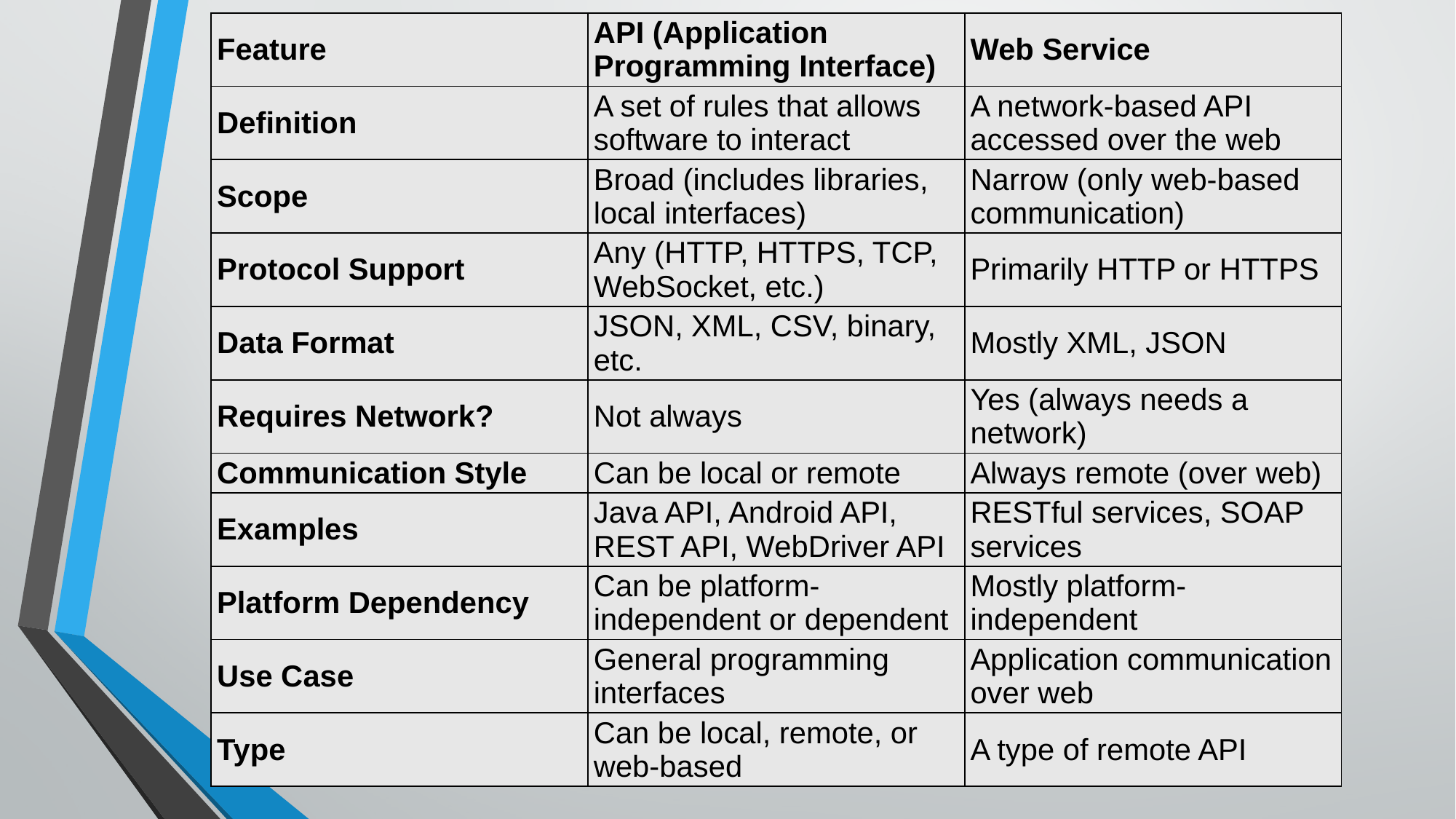

| Feature | API (Application Programming Interface) | Web Service |
| --- | --- | --- |
| Definition | A set of rules that allows software to interact | A network-based API accessed over the web |
| Scope | Broad (includes libraries, local interfaces) | Narrow (only web-based communication) |
| Protocol Support | Any (HTTP, HTTPS, TCP, WebSocket, etc.) | Primarily HTTP or HTTPS |
| Data Format | JSON, XML, CSV, binary, etc. | Mostly XML, JSON |
| Requires Network? | Not always | Yes (always needs a network) |
| Communication Style | Can be local or remote | Always remote (over web) |
| Examples | Java API, Android API, REST API, WebDriver API | RESTful services, SOAP services |
| Platform Dependency | Can be platform-independent or dependent | Mostly platform-independent |
| Use Case | General programming interfaces | Application communication over web |
| Type | Can be local, remote, or web-based | A type of remote API |